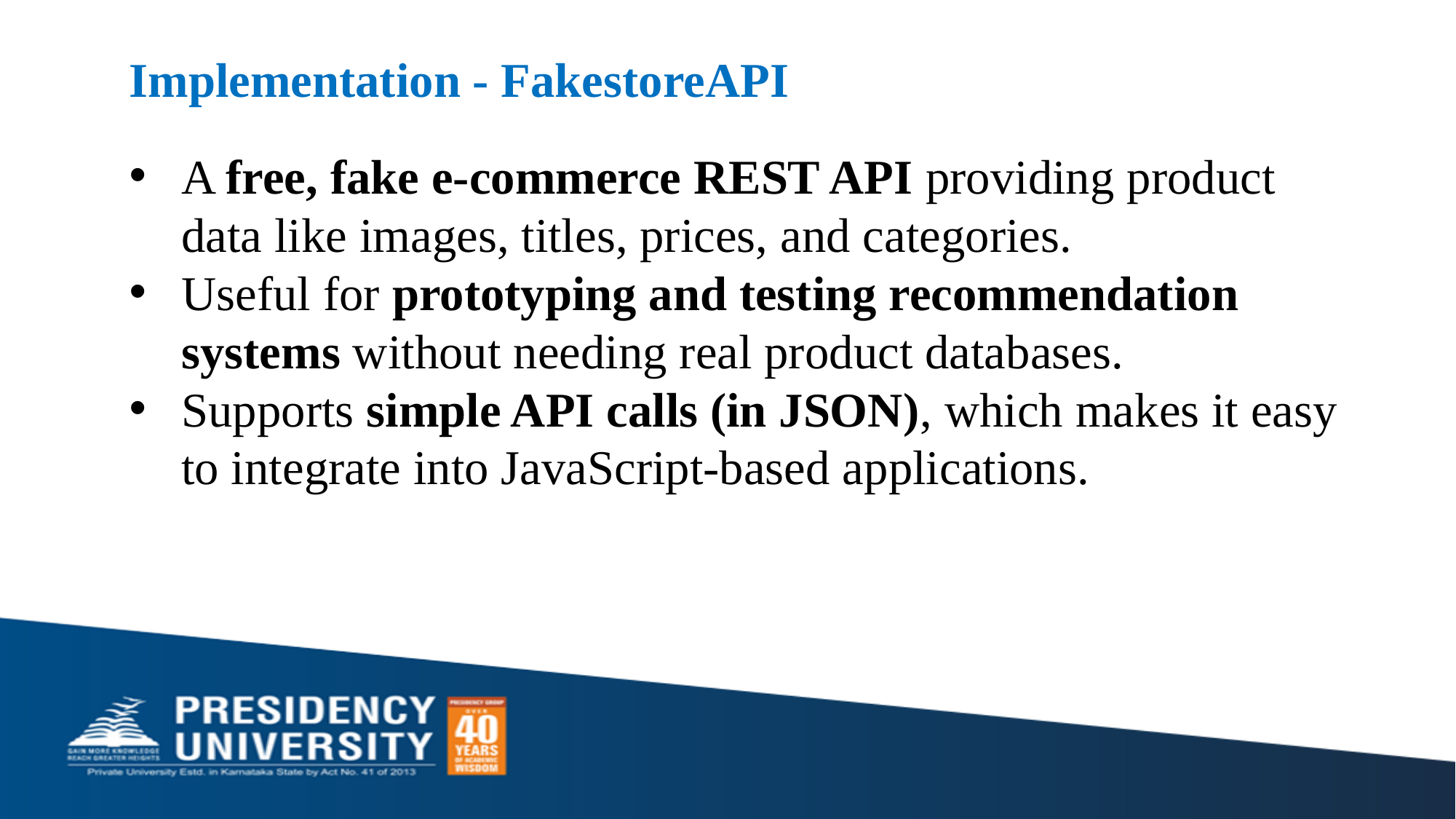

Implementation - FakestoreAPI
A free, fake e-commerce REST API providing product data like images, titles, prices, and categories.
Useful for prototyping and testing recommendation systems without needing real product databases.
Supports simple API calls (in JSON), which makes it easy to integrate into JavaScript-based applications.

11